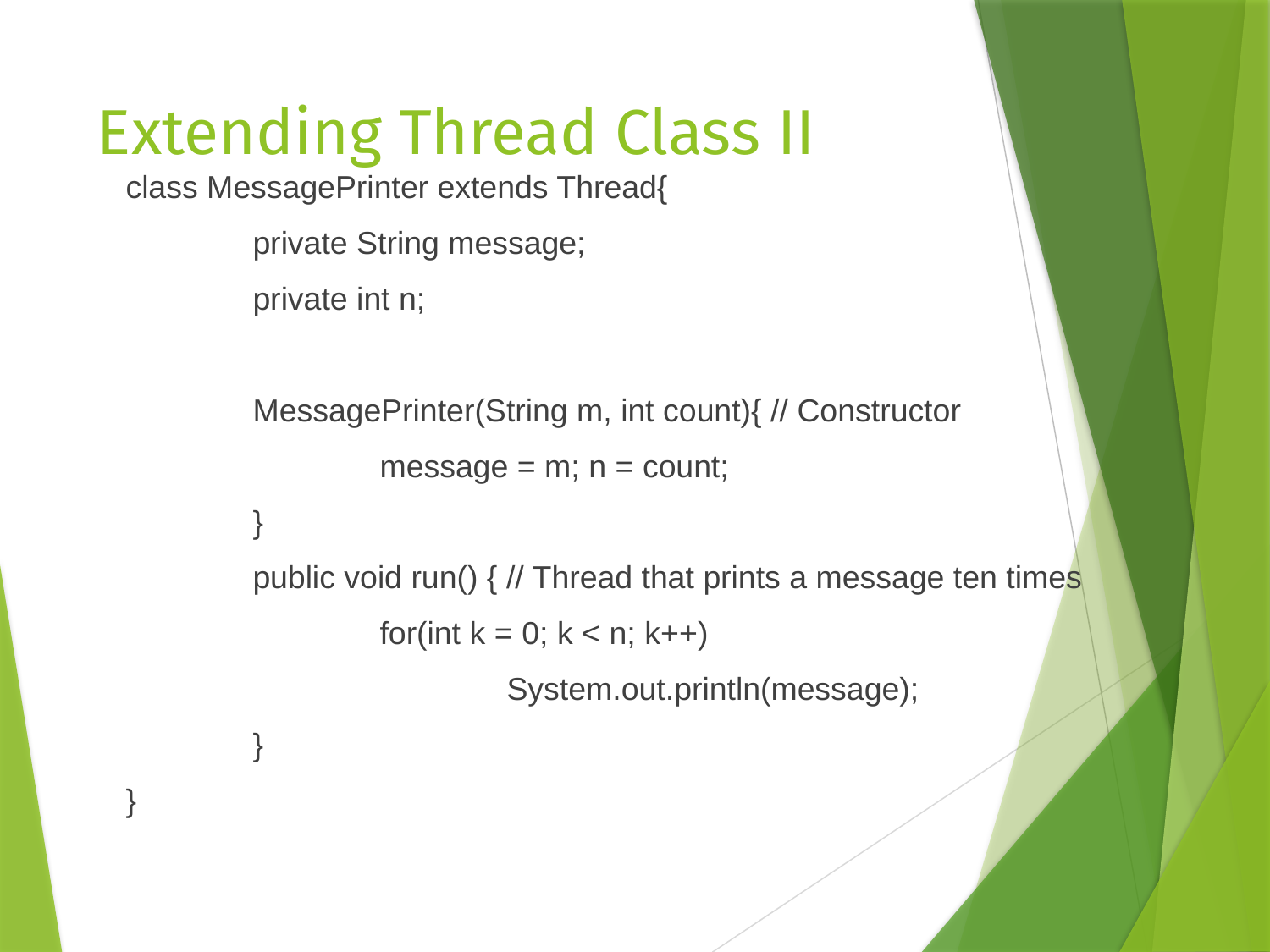

# Extending Thread Class II
class MessagePrinter extends Thread{
	private String message;
	private int n;

	MessagePrinter(String m, int count){ // Constructor
		message = m; n = count;
	}
	public void run() { // Thread that prints a message ten times
		for(int k = 0; k < n; k++)
			System.out.println(message);
	}
}